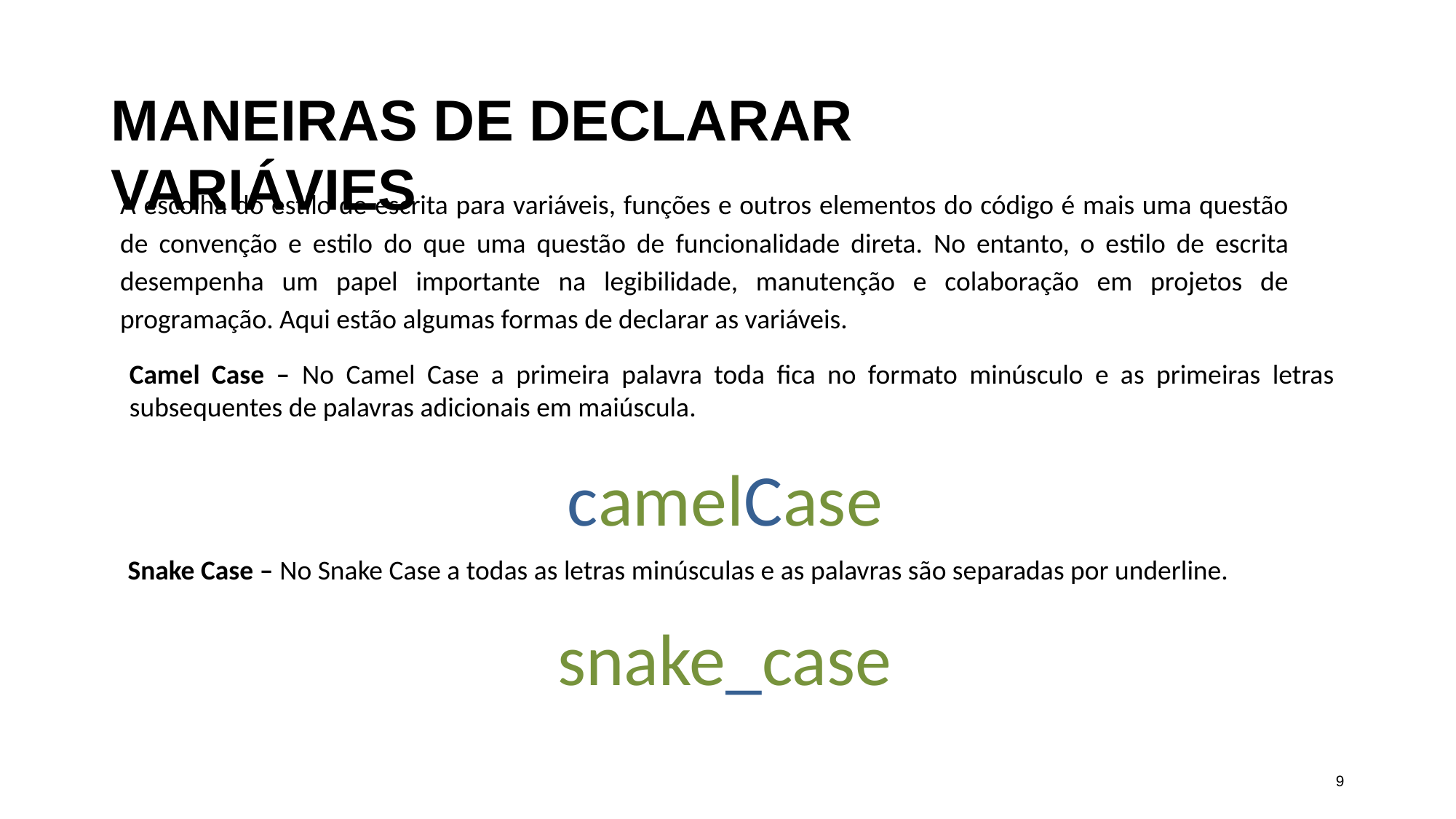

# MANEIRAS DE DECLARAR VARIÁVIES
A escolha do estilo de escrita para variáveis, funções e outros elementos do código é mais uma questão de convenção e estilo do que uma questão de funcionalidade direta. No entanto, o estilo de escrita desempenha um papel importante na legibilidade, manutenção e colaboração em projetos de programação. Aqui estão algumas formas de declarar as variáveis.
Camel Case – No Camel Case a primeira palavra toda fica no formato minúsculo e as primeiras letras subsequentes de palavras adicionais em maiúscula.
camelCase
Snake Case – No Snake Case a todas as letras minúsculas e as palavras são separadas por underline.
snake_case
9